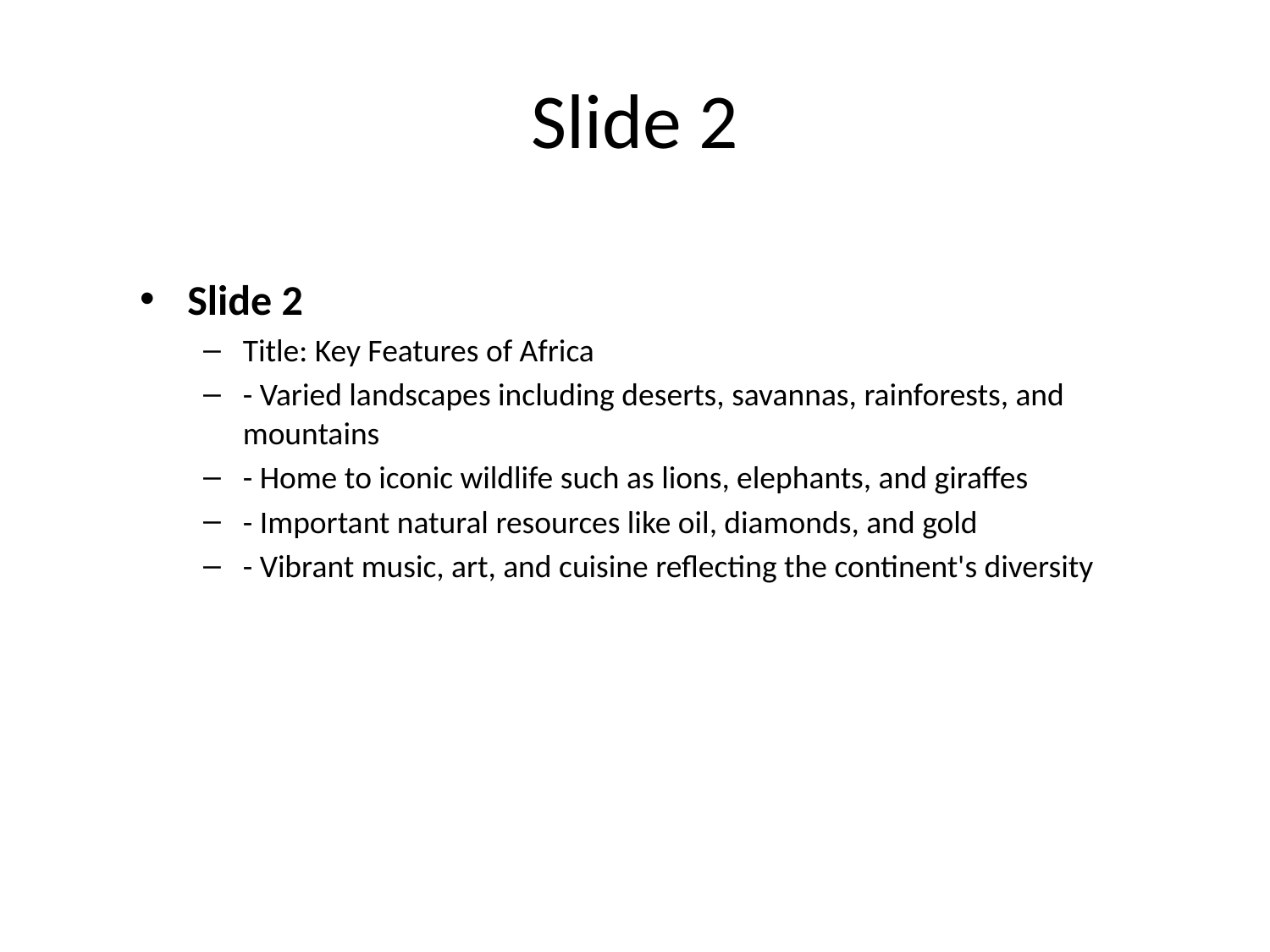

# Slide 2

Slide 2
Title: Key Features of Africa
- Varied landscapes including deserts, savannas, rainforests, and mountains
- Home to iconic wildlife such as lions, elephants, and giraffes
- Important natural resources like oil, diamonds, and gold
- Vibrant music, art, and cuisine reflecting the continent's diversity